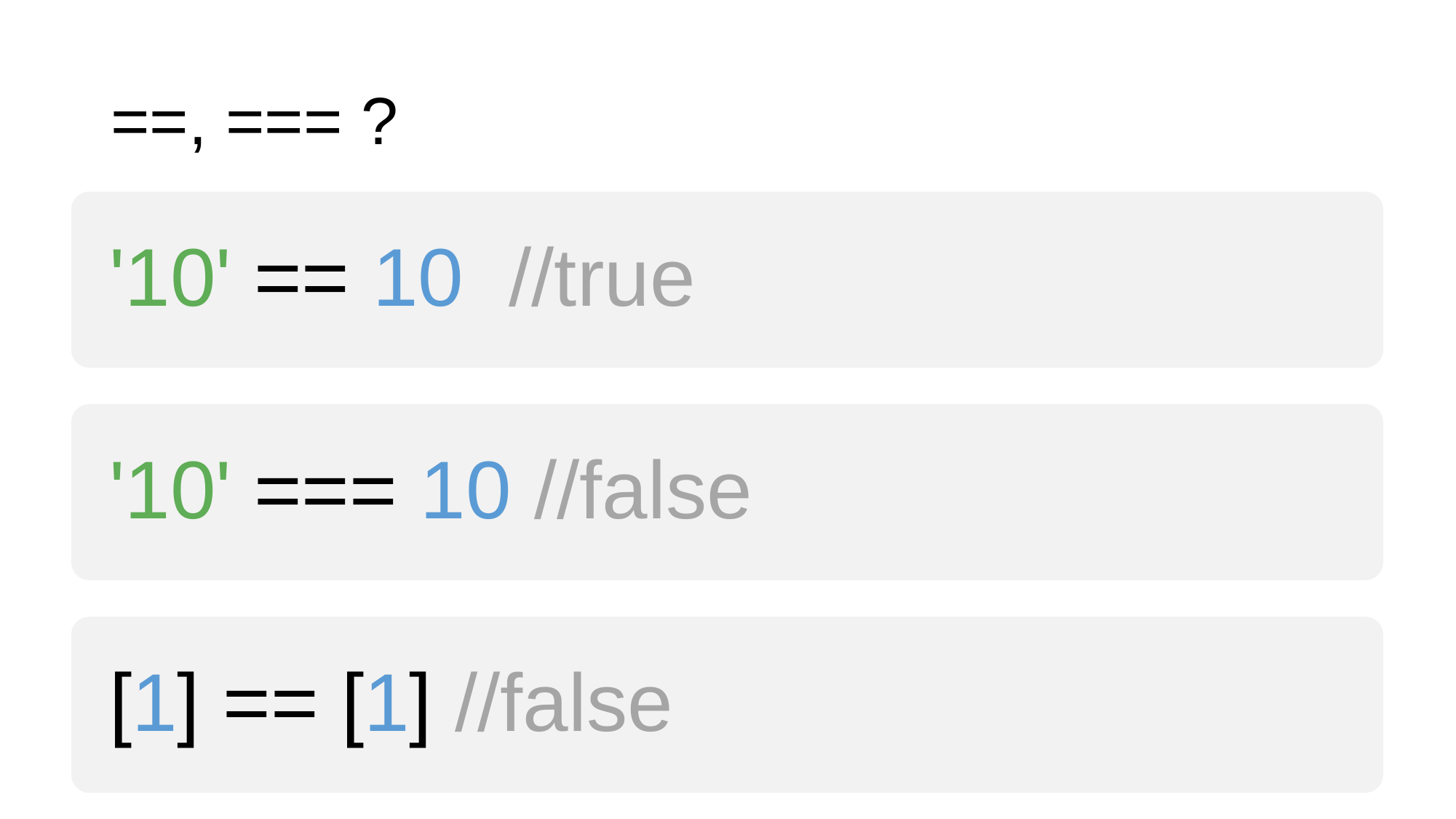

# ==, === ?
'10' == 10  //true
'10' === 10 //false
[1] == [1] //false